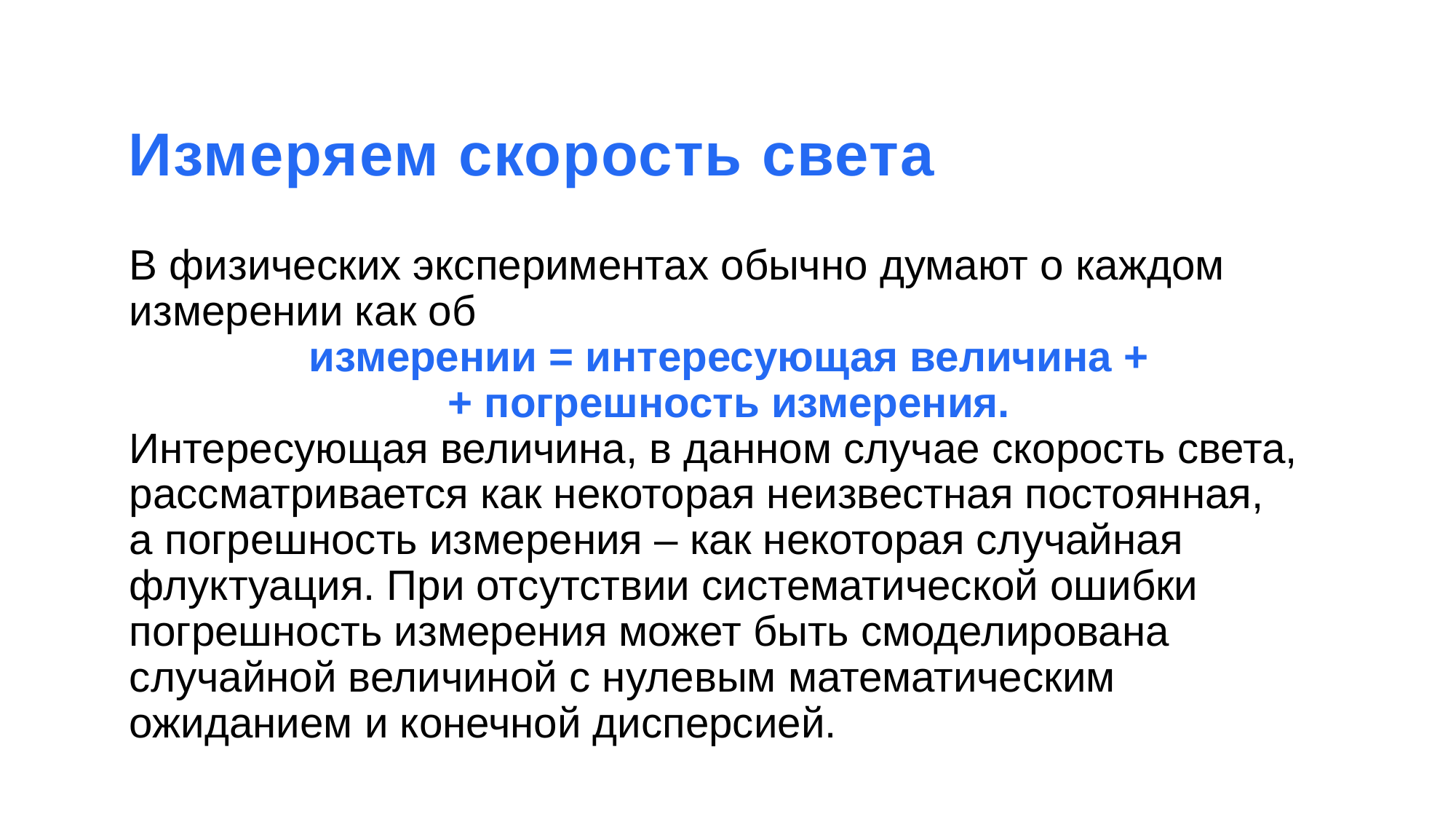

Измеряем скорость света
В физических экспериментах обычно думают о каждом измерении как об
измерении = интересующая величина +
+ погрешность измерения.
Интересующая величина, в данном случае скорость света, рассматривается как некоторая неизвестная постоянная,
а погрешность измерения – как некоторая случайная флуктуация. При отсутствии систематической ошибки погрешность измерения может быть смоделирована случайной величиной с нулевым математическим ожиданием и конечной дисперсией.